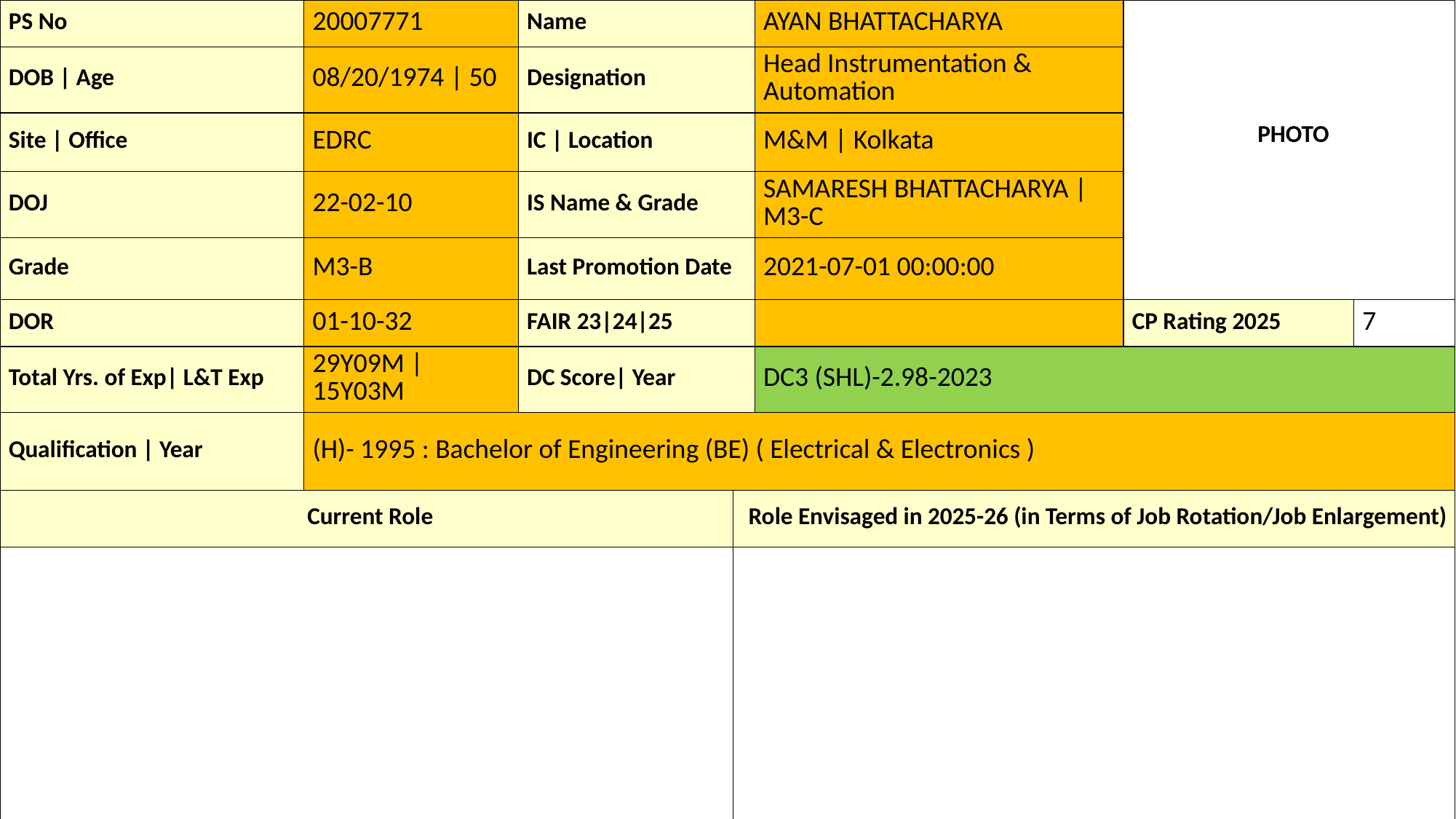

| PS No | 20007771 | Name |  | AYAN BHATTACHARYA | PHOTO |  |
| --- | --- | --- | --- | --- | --- | --- |
| DOB | Age | 08/20/1974 | 50 | Designation |  | Head Instrumentation & Automation |  |  |
| Site | Office | EDRC | IC | Location |  | M&M | Kolkata |  |  |
| DOJ | 22-02-10 | IS Name & Grade |  | SAMARESH BHATTACHARYA | M3-C |  |  |
| Grade | M3-B | Last Promotion Date |  | 2021-07-01 00:00:00 |  |  |
| DOR | 01-10-32 | FAIR 23|24|25 |  |  | CP Rating 2025 | 7 |
| Total Yrs. of Exp| L&T Exp | 29Y09M | 15Y03M | DC Score| Year |  | DC3 (SHL)-2.98-2023 |  |  |
| Qualification | Year | (H)- 1995 : Bachelor of Engineering (BE) ( Electrical & Electronics ) |  |  |  |  |  |
| Current Role |  |  | Role Envisaged in 2025-26 (in Terms of Job Rotation/Job Enlargement) |  |  |  |
|  |  |  |  |  |  |  |